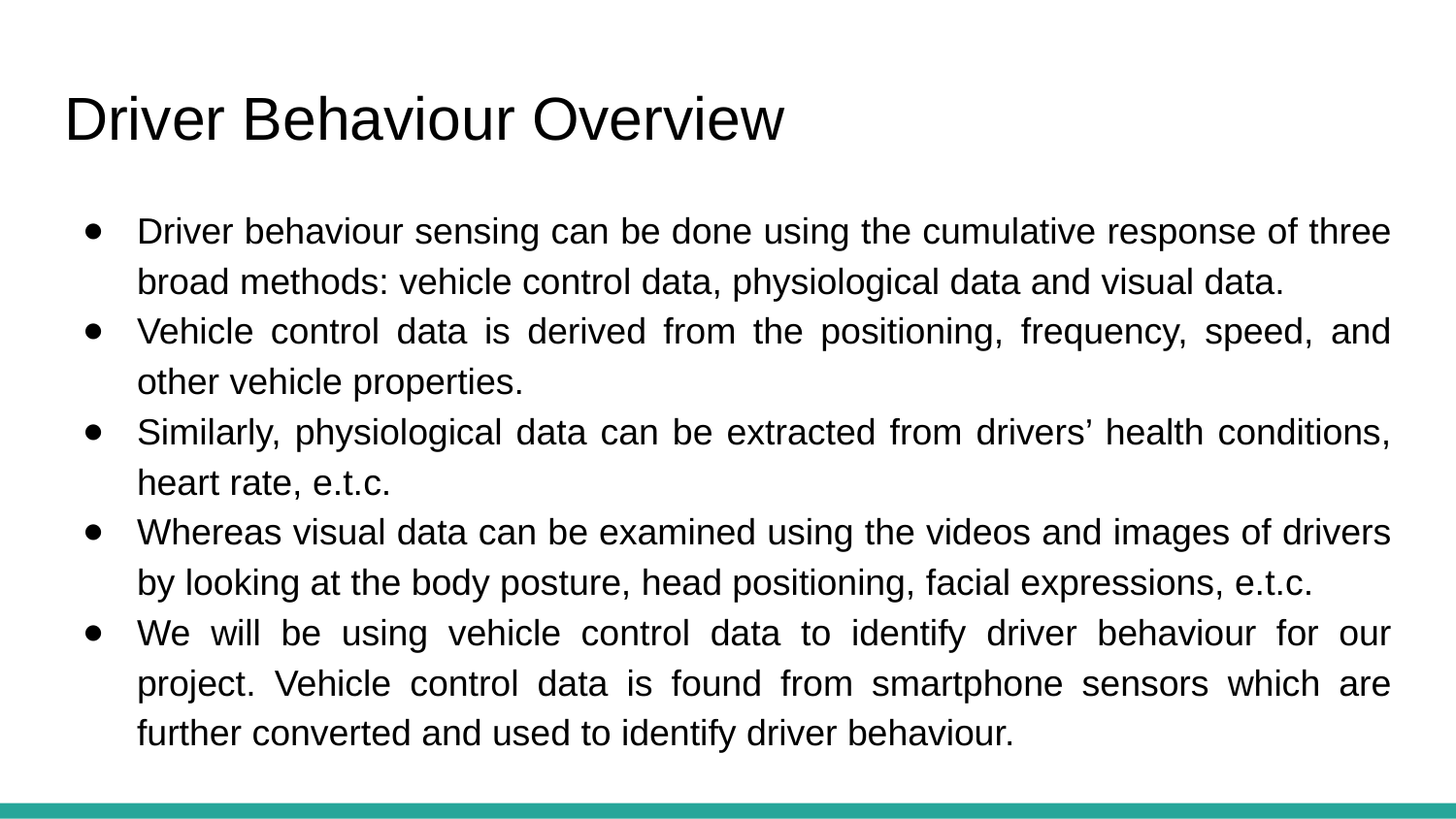

# Driver Behaviour Overview
Driver behaviour sensing can be done using the cumulative response of three broad methods: vehicle control data, physiological data and visual data.
Vehicle control data is derived from the positioning, frequency, speed, and other vehicle properties.
Similarly, physiological data can be extracted from drivers’ health conditions, heart rate, e.t.c.
Whereas visual data can be examined using the videos and images of drivers by looking at the body posture, head positioning, facial expressions, e.t.c.
We will be using vehicle control data to identify driver behaviour for our project. Vehicle control data is found from smartphone sensors which are further converted and used to identify driver behaviour.